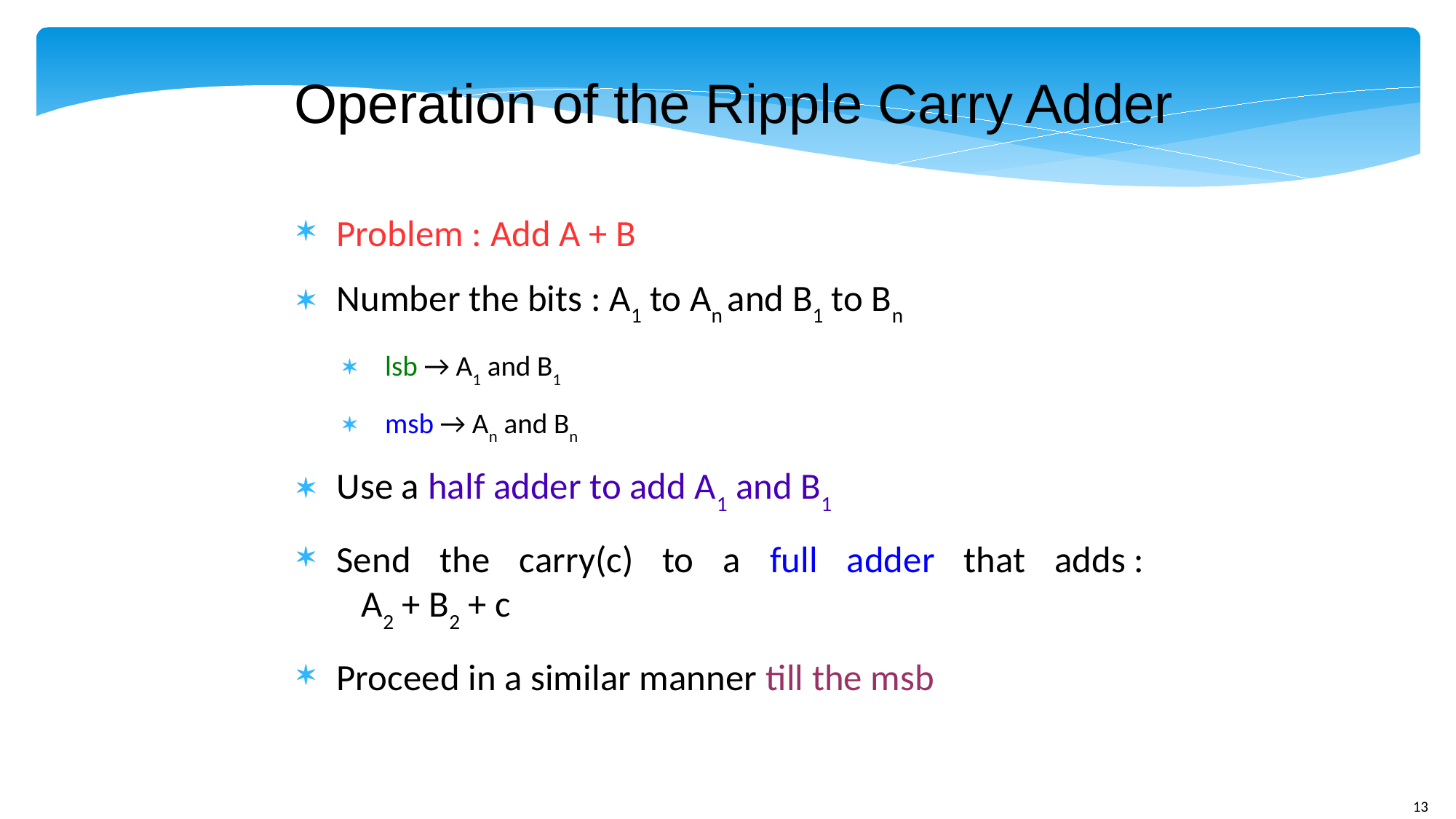

Operation of the Ripple Carry Adder
Problem : Add A + B
Number the bits : A1 to An and B1 to Bn
lsb → A1 and B1
msb → An and Bn
Use a half adder to add A1 and B1
Send the carry(c) to a full adder that adds :
   A2 + B2 + c
Proceed in a similar manner till the msb